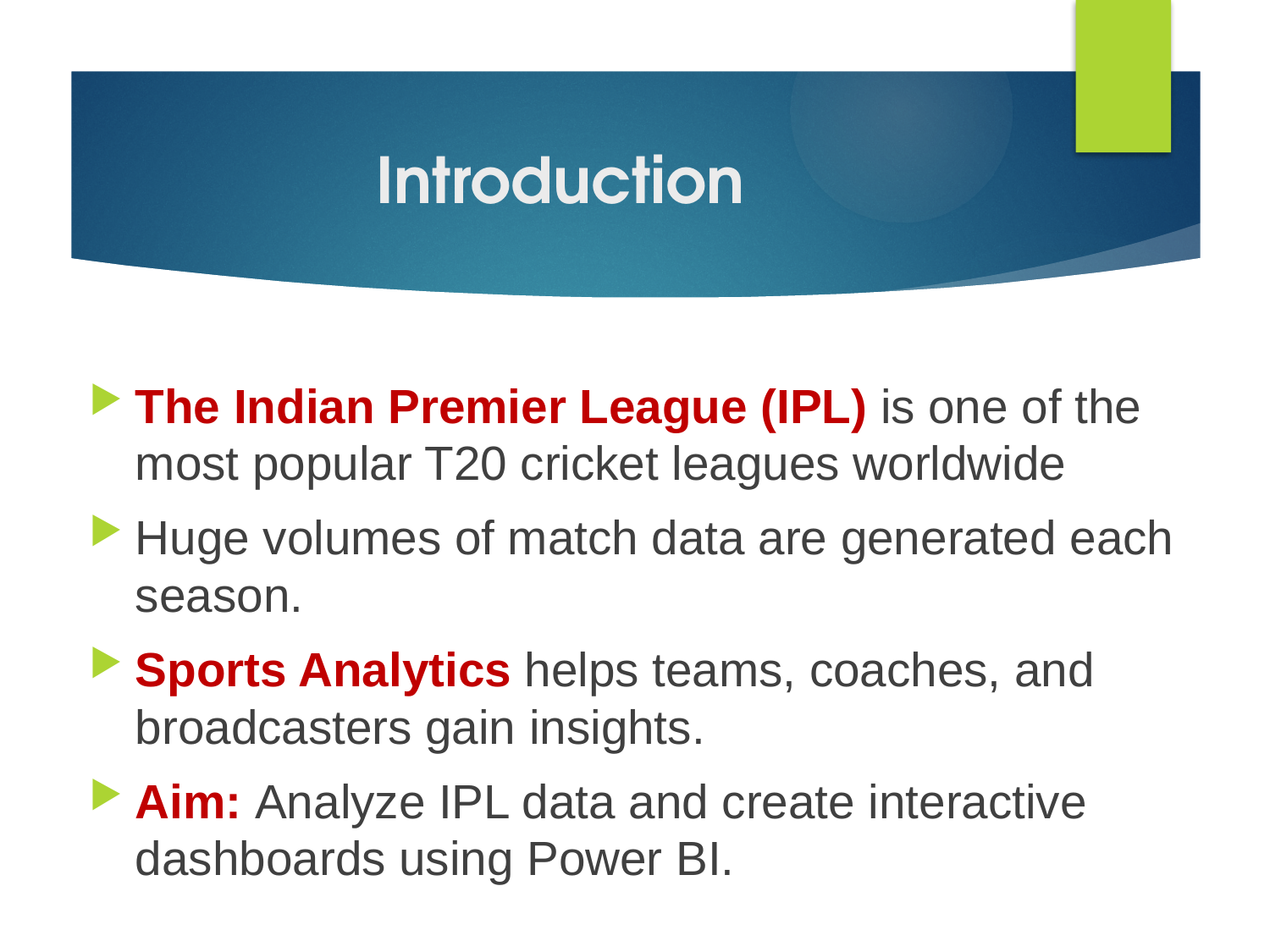

# Introduction

The Indian Premier League (IPL) is one of the most popular T20 cricket leagues worldwide
Huge volumes of match data are generated each season.
Sports Analytics helps teams, coaches, and broadcasters gain insights.
Aim: Analyze IPL data and create interactive dashboards using Power BI.